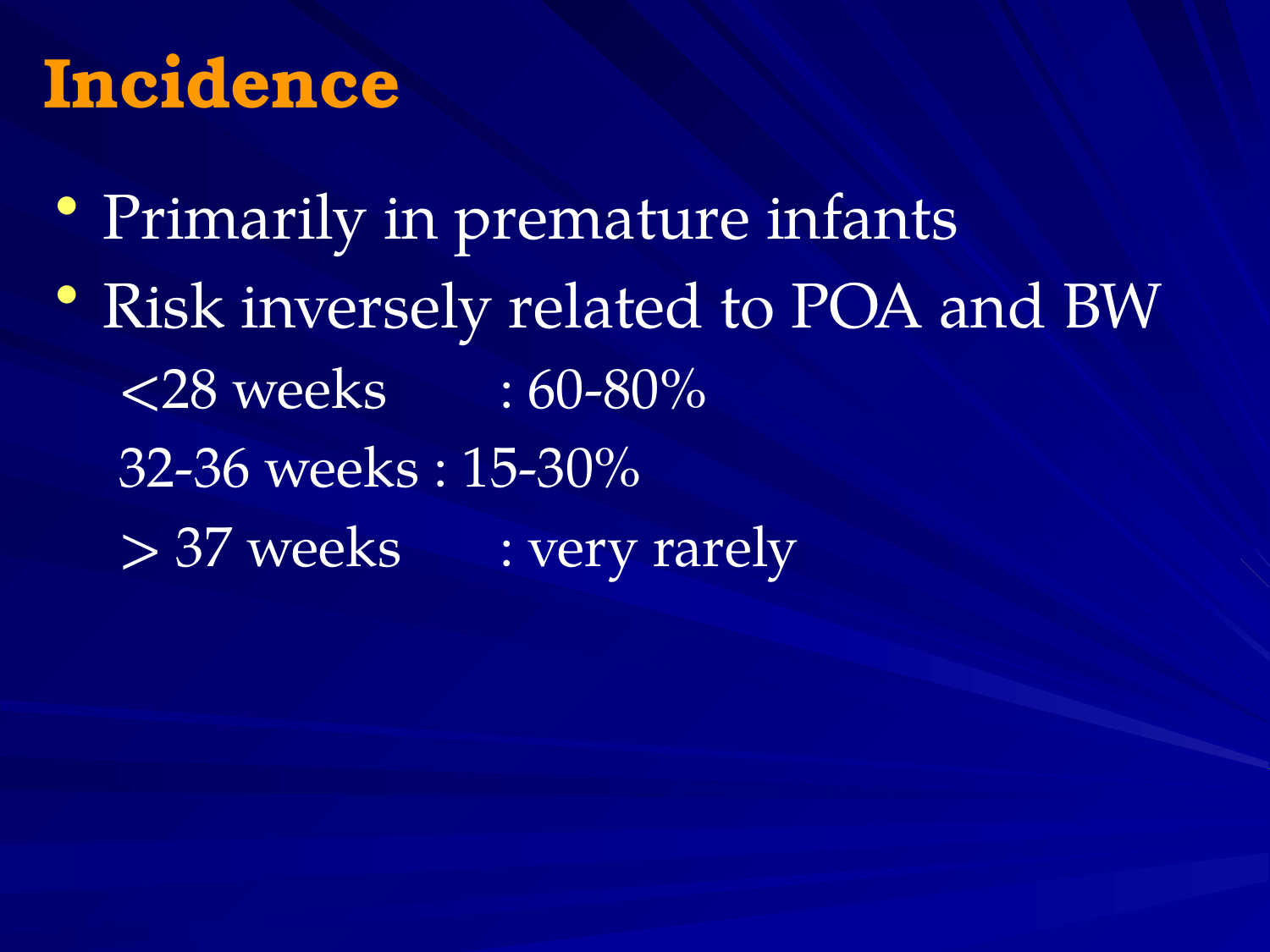

# Incidence
Primarily in premature infants
Risk inversely related to POA and BW
<28 weeks 	: 60-80%
32-36 weeks : 15-30%
> 37 weeks	: very rarely